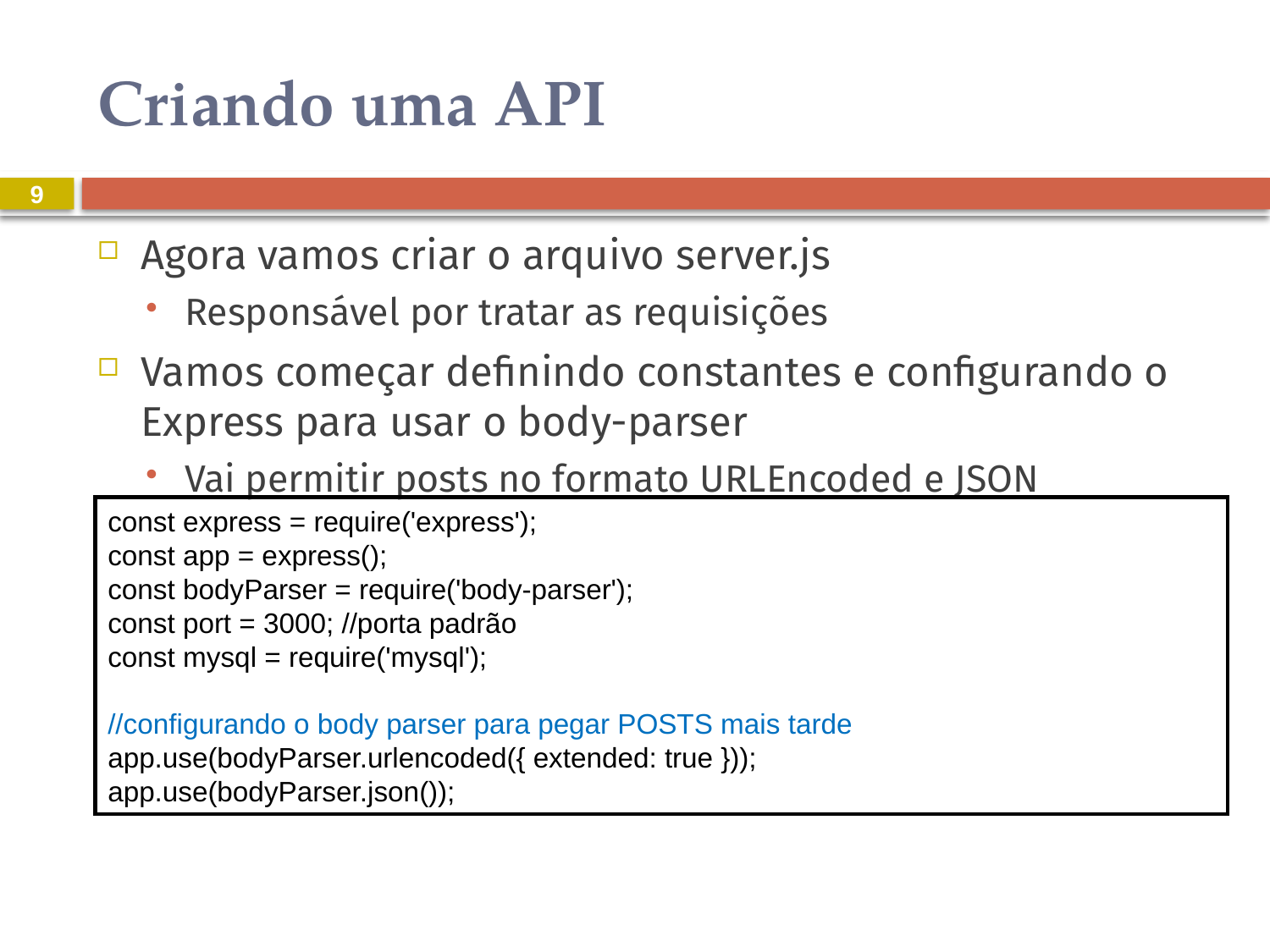

# Criando uma API
9
Agora vamos criar o arquivo server.js
Responsável por tratar as requisições
Vamos começar definindo constantes e configurando o Express para usar o body-parser
Vai permitir posts no formato URLEncoded e JSON

const express = require('express');
const app = express();
const bodyParser = require('body-parser');
const port = 3000; //porta padrão
const mysql = require('mysql');

//configurando o body parser para pegar POSTS mais tarde
app.use(bodyParser.urlencoded({ extended: true }));
app.use(bodyParser.json());